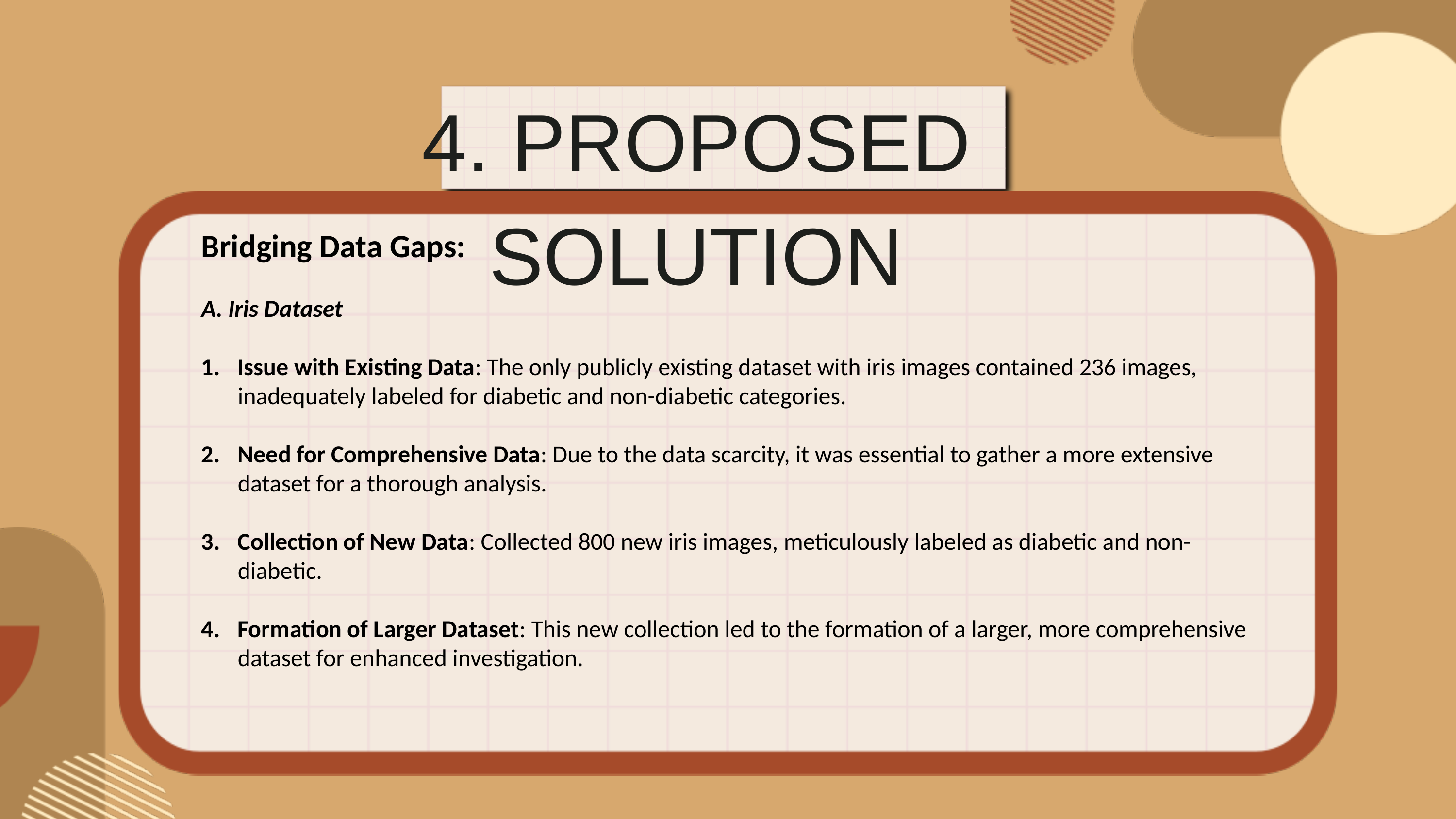

4. PROPOSED SOLUTION

Bridging Data Gaps:

A. Iris Dataset

Issue with Existing Data: The only publicly existing dataset with iris images contained 236 images, inadequately labeled for diabetic and non-diabetic categories.

Need for Comprehensive Data: Due to the data scarcity, it was essential to gather a more extensive dataset for a thorough analysis.

Collection of New Data: Collected 800 new iris images, meticulously labeled as diabetic and non-diabetic.

Formation of Larger Dataset: This new collection led to the formation of a larger, more comprehensive dataset for enhanced investigation.